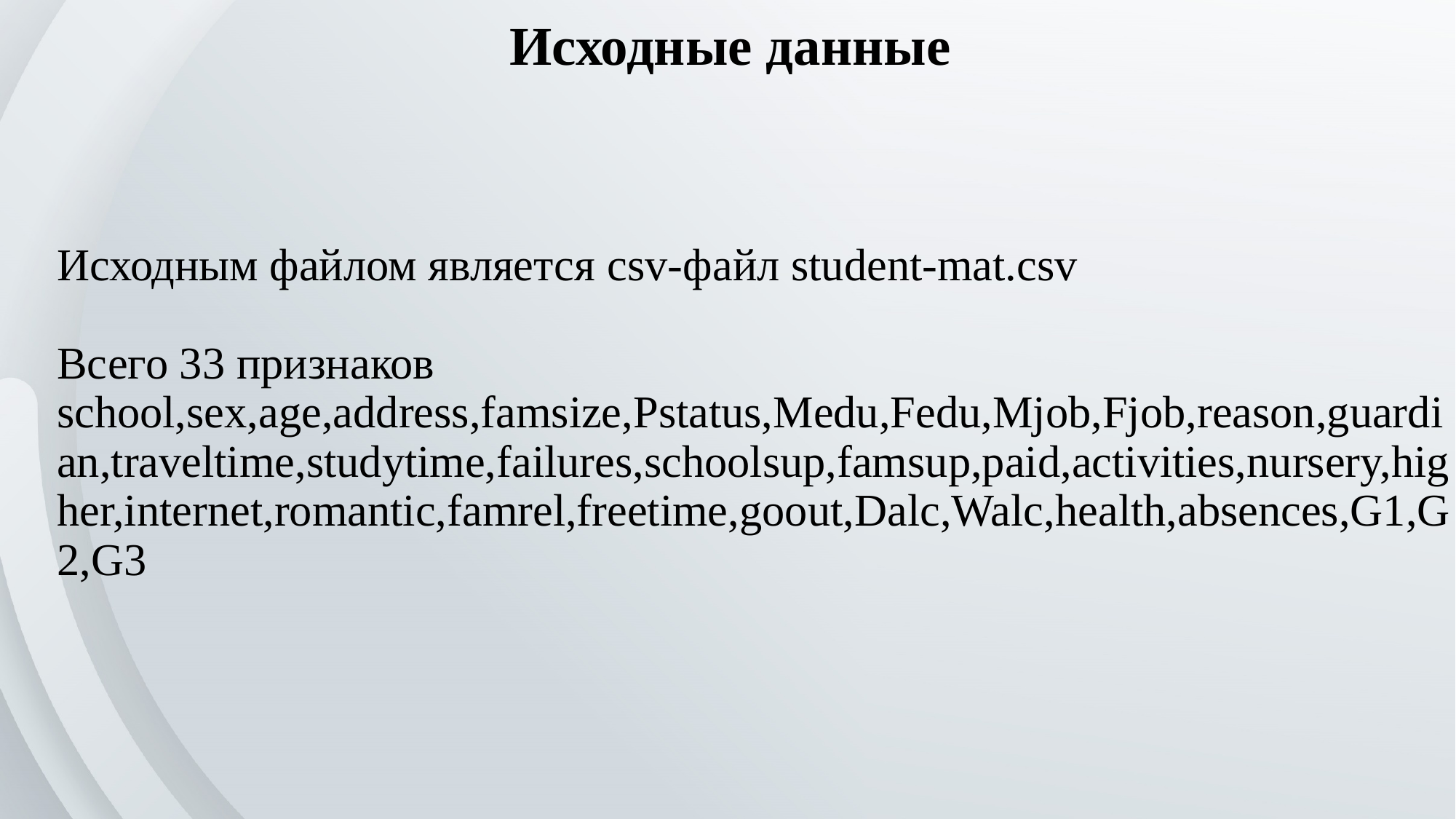

Исходные данные
# Исходным файлом является csv-файл student-mat.csv Всего 33 признаков school,sex,age,address,famsize,Pstatus,Medu,Fedu,Mjob,Fjob,reason,guardian,traveltime,studytime,failures,schoolsup,famsup,paid,activities,nursery,higher,internet,romantic,famrel,freetime,goout,Dalc,Walc,health,absences,G1,G2,G3